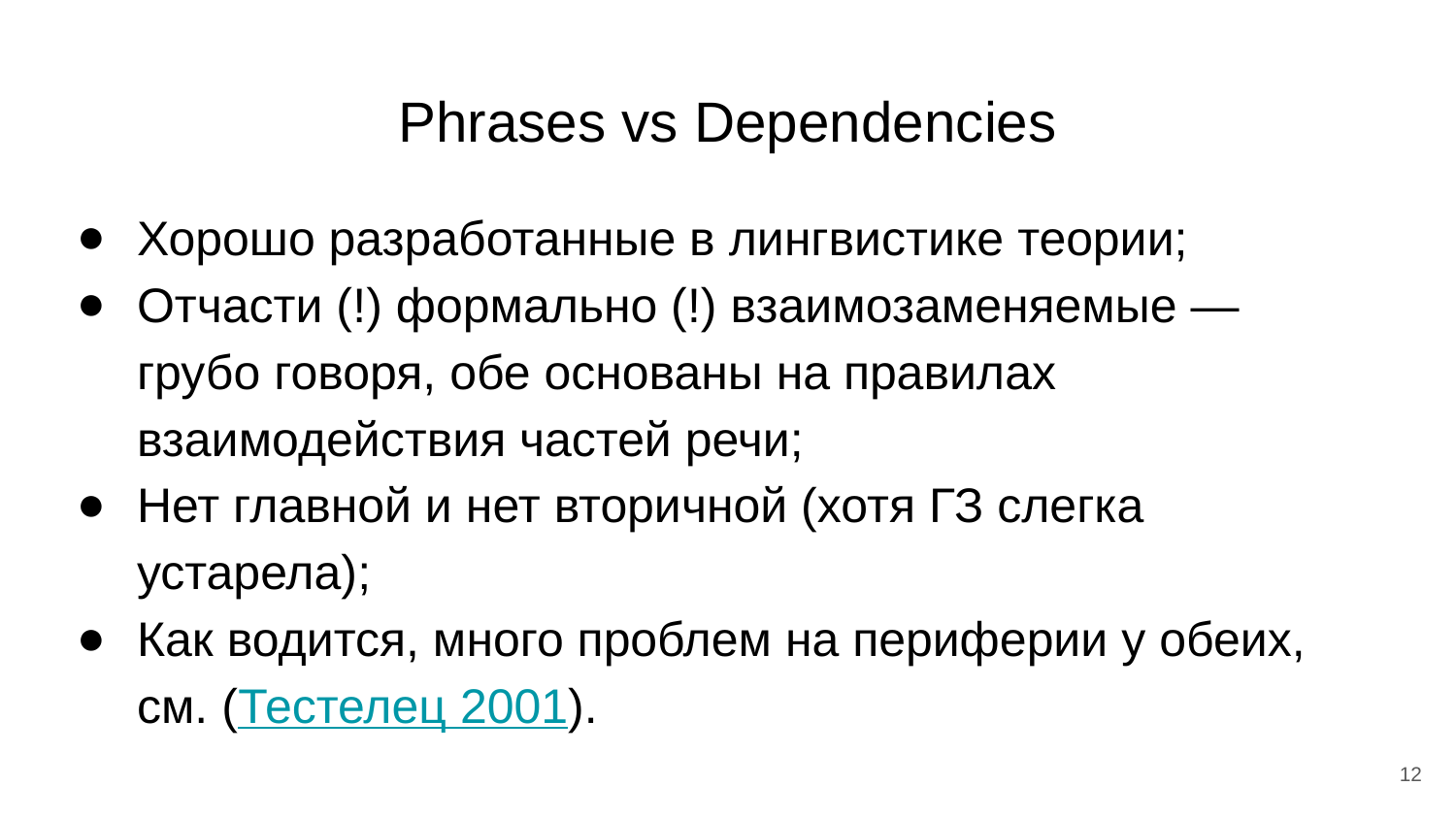

# Phrases vs Dependencies
Хорошо разработанные в лингвистике теории;
Отчасти (!) формально (!) взаимозаменяемые —
грубо говоря, обе основаны на правилах взаимодействия частей речи;
Нет главной и нет вторичной (хотя ГЗ слегка устарела);
Как водится, много проблем на периферии у обеих,
см. (Тестелец 2001).
12